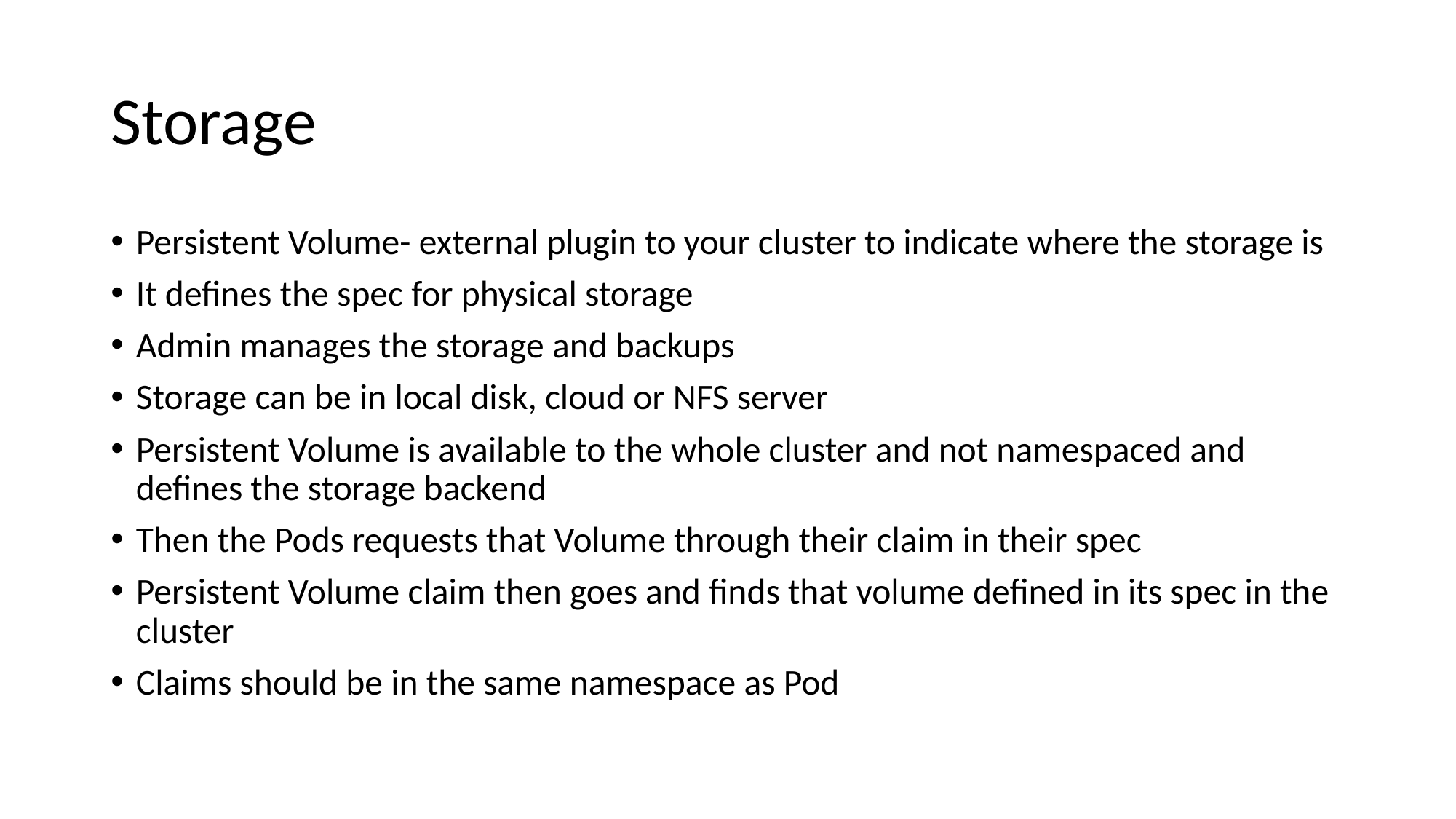

# Storage
Persistent Volume- external plugin to your cluster to indicate where the storage is
It defines the spec for physical storage
Admin manages the storage and backups
Storage can be in local disk, cloud or NFS server
Persistent Volume is available to the whole cluster and not namespaced and defines the storage backend
Then the Pods requests that Volume through their claim in their spec
Persistent Volume claim then goes and finds that volume defined in its spec in the cluster
Claims should be in the same namespace as Pod